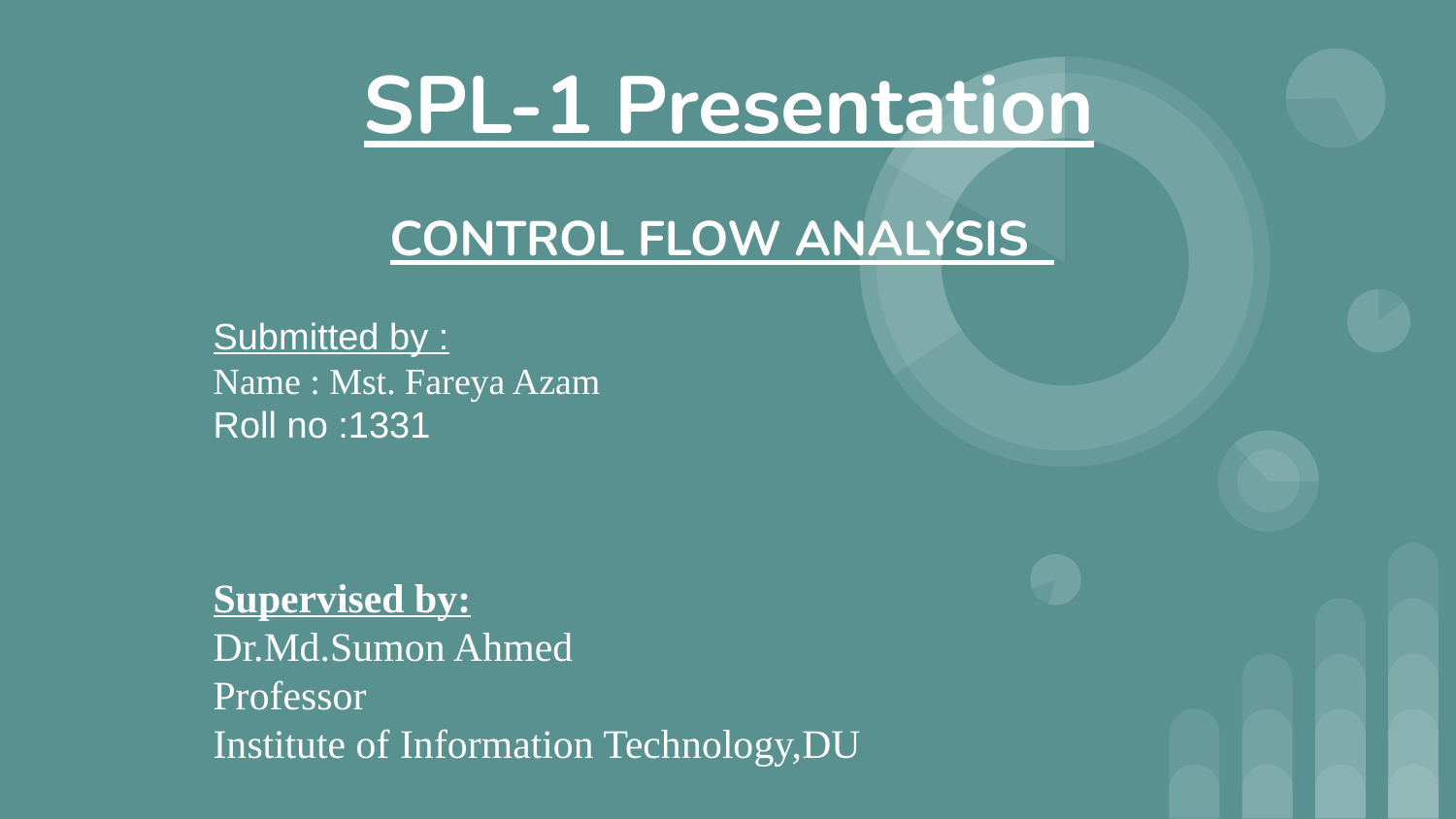

SPL-1 Presentation

                     CONTROL FLOW ANALYSIS
# Submitted by :
Name : Mst. Fareya Azam
Roll no :1331

Supervised by:
Dr.Md.Sumon Ahmed
Professor
Institute of Information Technology,DU